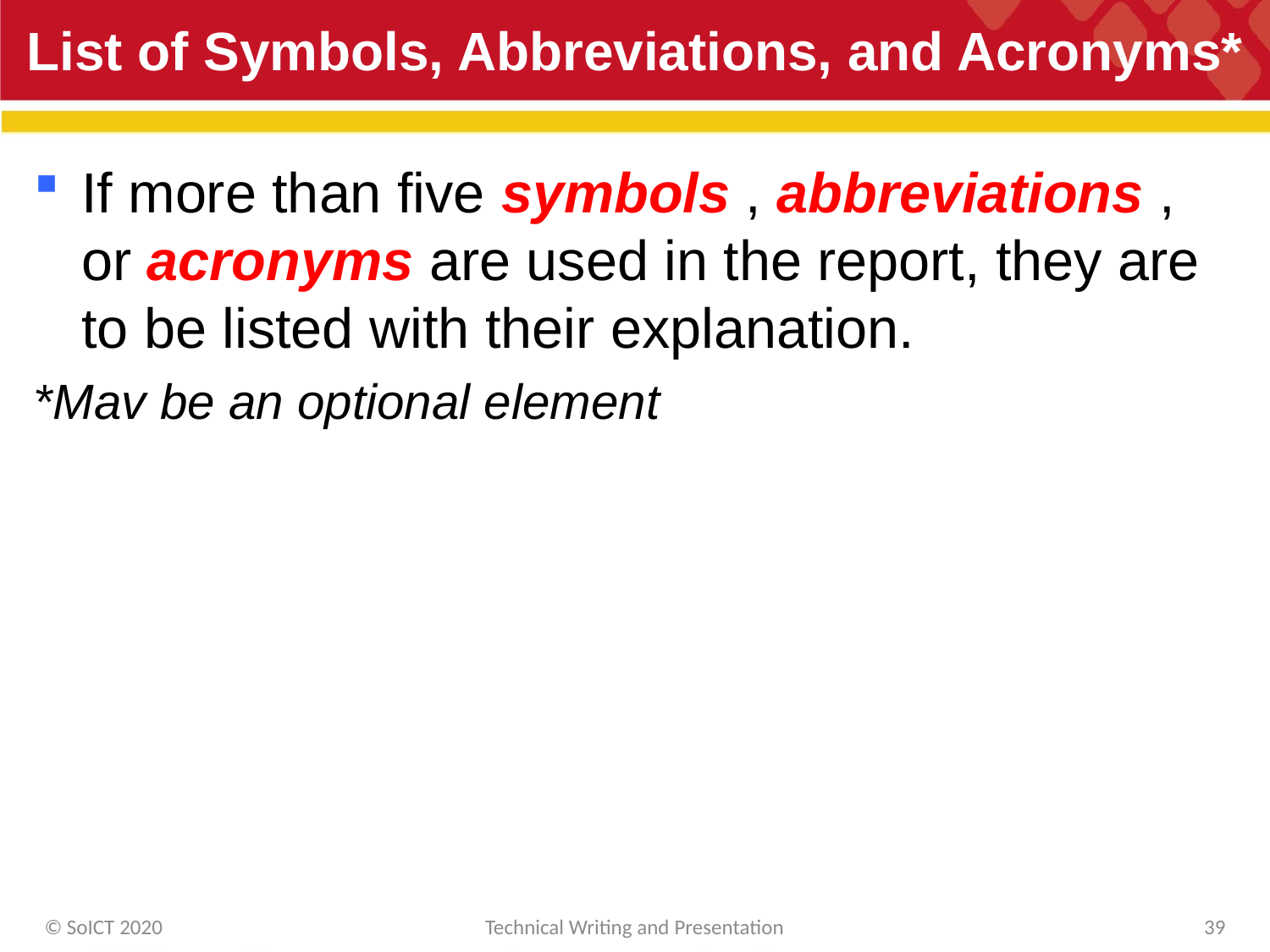

# List of Symbols, Abbreviations, and Acronyms*
If more than five symbols , abbreviations , or acronyms are used in the report, they are to be listed with their explanation.
*Mav be an optional element

© SoICT 2020
Technical Writing and Presentation
39